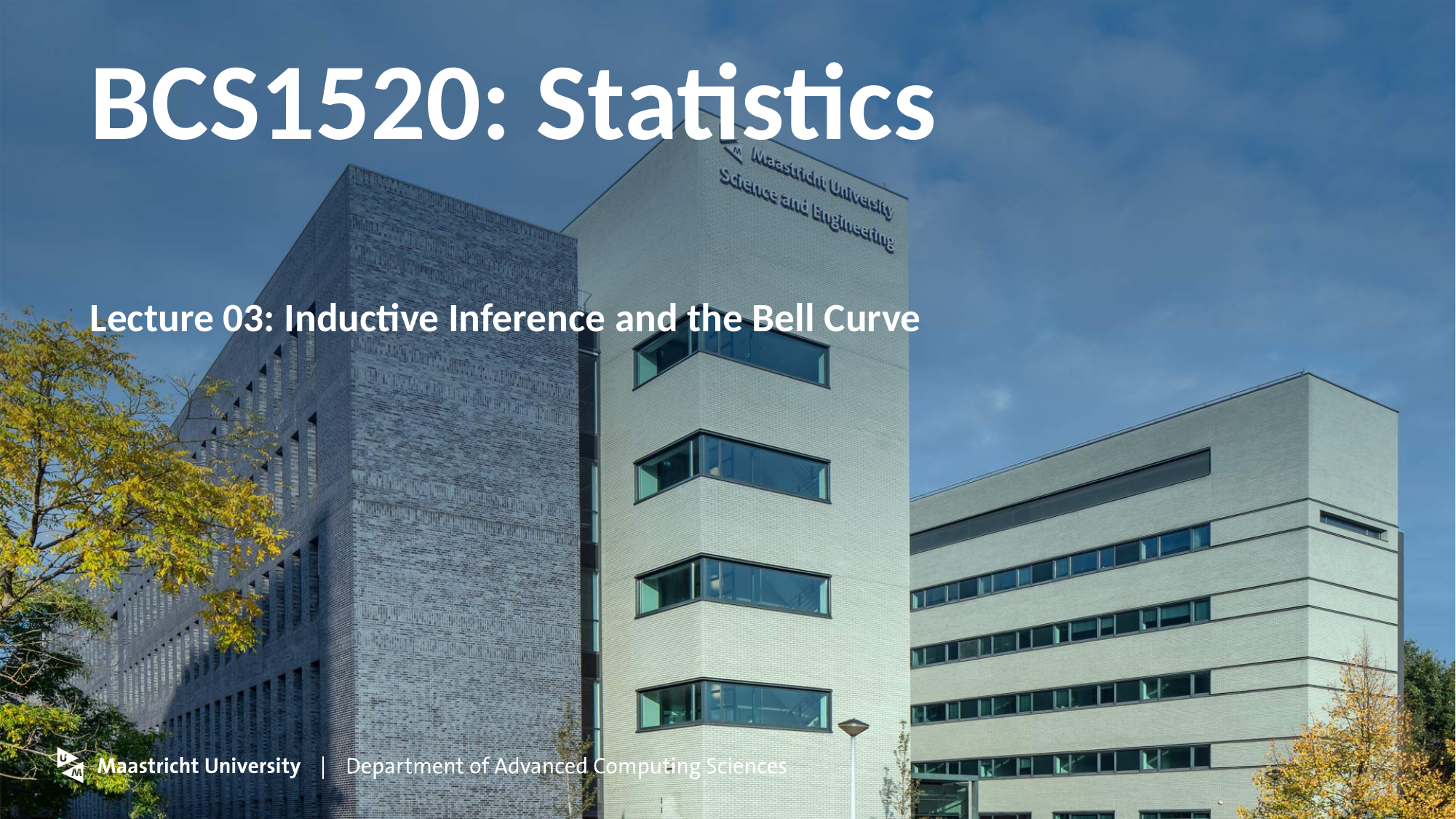

# BCS1520: Statistics
Lecture 03: Inductive Inference and the Bell Curve